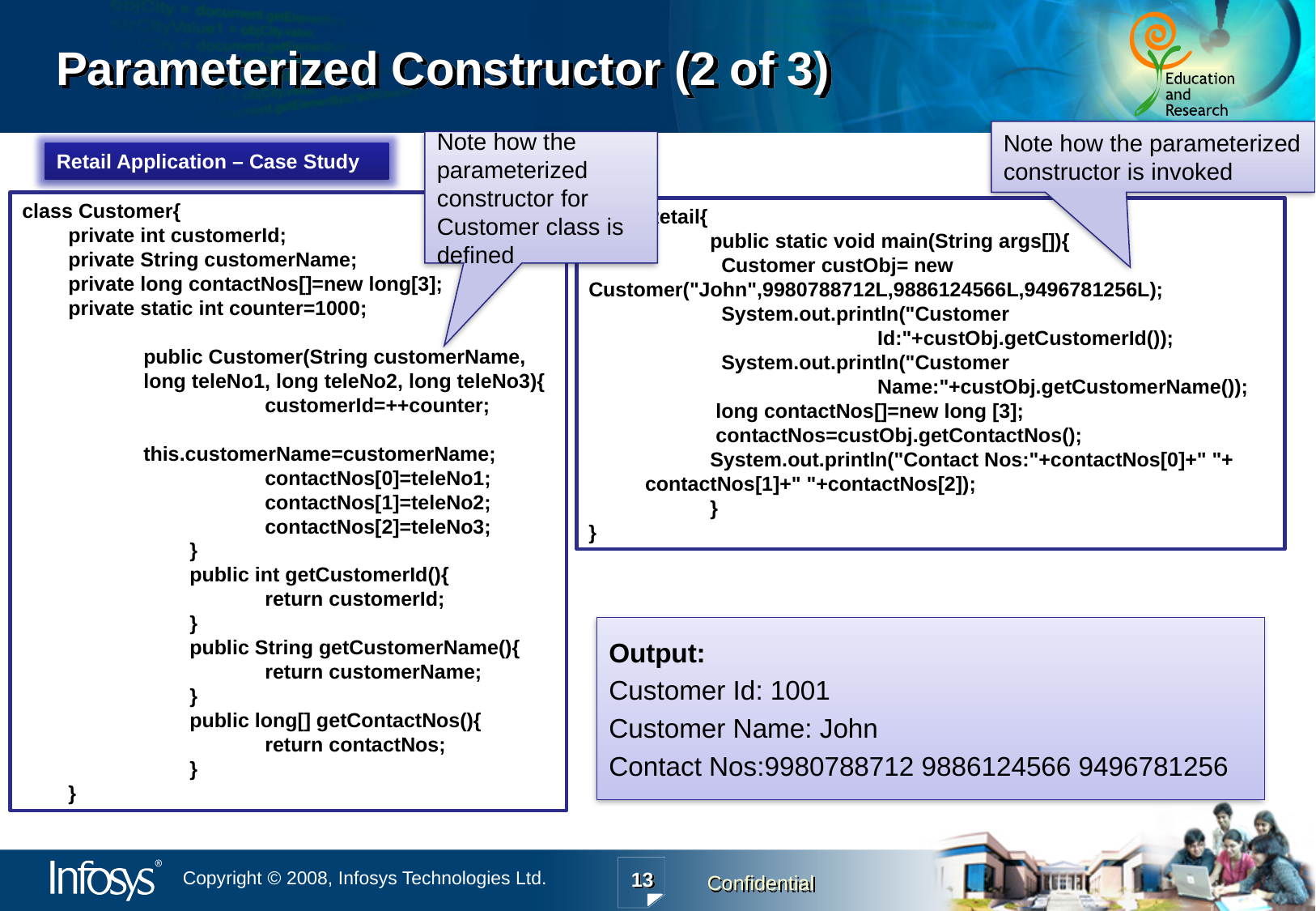

# Parameterized Constructor (2 of 3)
Note how the parameterized constructor is invoked
Note how the parameterized constructor for Customer class is defined
Retail Application – Case Study
class Customer{
	private int customerId;
	private String customerName;
	private long contactNos[]=new long[3];
	private static int counter=1000;

	public Customer(String customerName, long teleNo1, long teleNo2, long teleNo3){
		customerId=++counter;
		this.customerName=customerName;
		contactNos[0]=teleNo1;
		contactNos[1]=teleNo2;
		contactNos[2]=teleNo3;
	}
	public int getCustomerId(){
		return customerId;
	}
	public String getCustomerName(){
		return customerName;
	}
	public long[] getContactNos(){
		return contactNos;
	}
}
class Retail{
	public static void main(String args[]){
	  Customer custObj= new Customer("John",9980788712L,9886124566L,9496781256L);
	  System.out.println("Customer
                                                   Id:"+custObj.getCustomerId());
	  System.out.println("Customer
                                                   Name:"+custObj.getCustomerName());
	 long contactNos[]=new long [3];
	 contactNos=custObj.getContactNos();
	System.out.println("Contact Nos:"+contactNos[0]+" "+                 contactNos[1]+" "+contactNos[2]);
	}
}
Output:
Customer Id: 1001
Customer Name: John
Contact Nos:9980788712 9886124566 9496781256
13